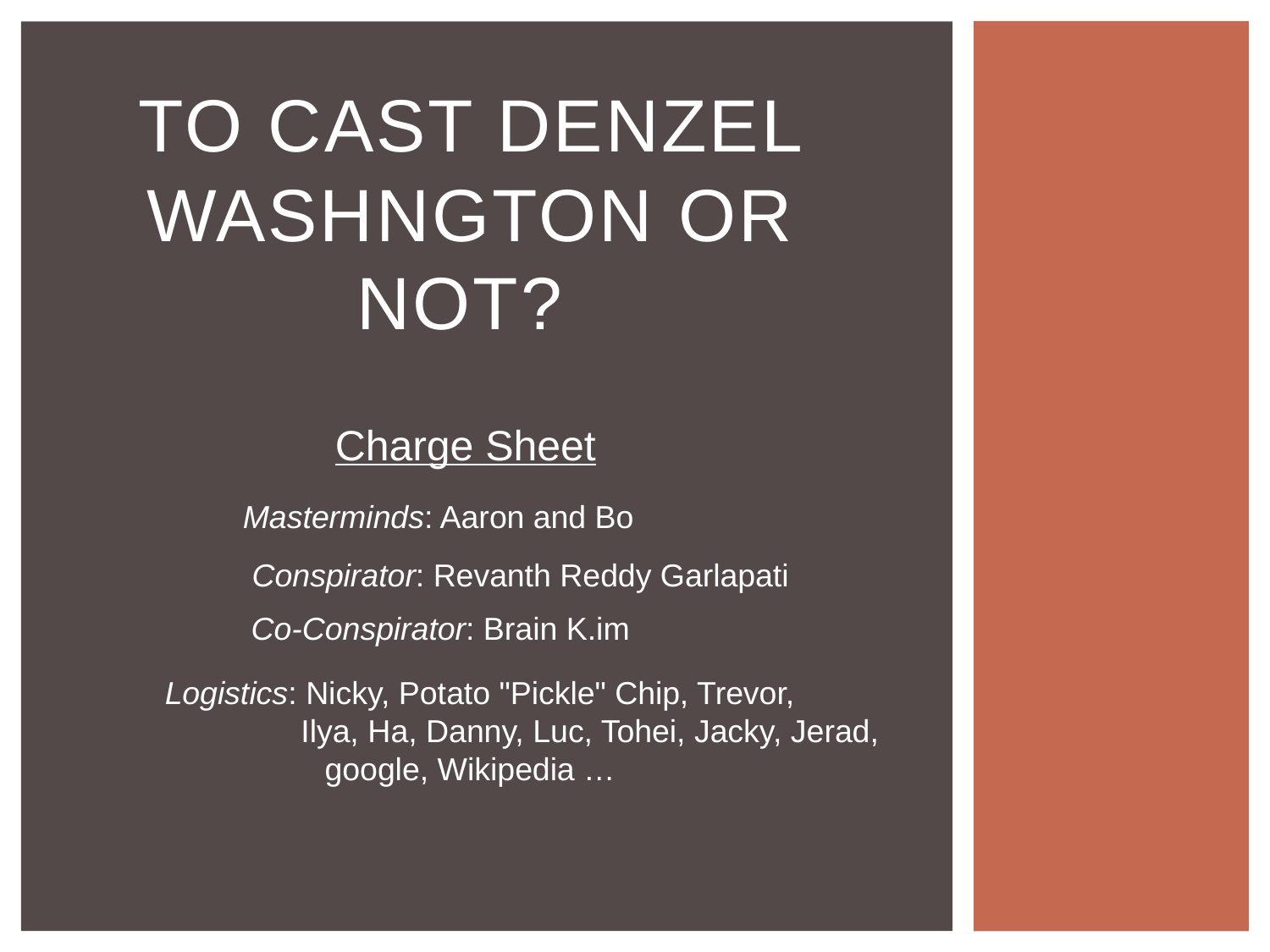

# To cast denzel washngton or not?
Charge Sheet
Masterminds: Aaron and Bo
    Conspirator: Revanth Reddy Garlapati
Co-Conspirator: Brain K.im
Logistics: Nicky, Potato "Pickle" Chip, Trevor,
	 Ilya, Ha, Danny, Luc, Tohei, Jacky, Jerad,
                  google, Wikipedia …